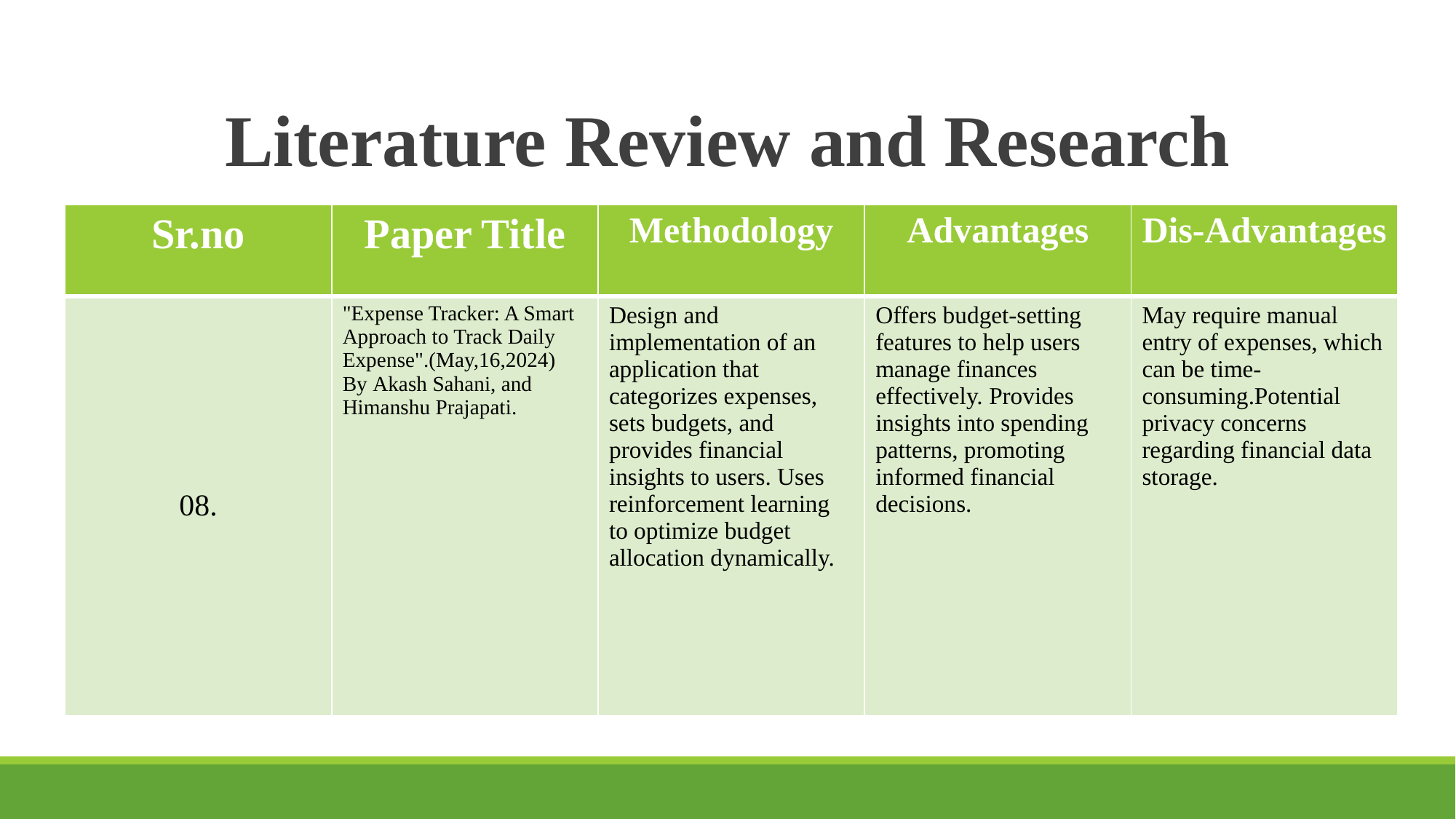

# Literature Review and Research
| Sr.no | Paper Title | Methodology | Advantages | Dis-Advantages |
| --- | --- | --- | --- | --- |
| 08. | "Expense Tracker: A Smart Approach to Track Daily Expense".(May,16,2024) By Akash Sahani, and Himanshu Prajapati. | Design and implementation of an application that categorizes expenses, sets budgets, and provides financial insights to users. Uses reinforcement learning to optimize budget allocation dynamically. | Offers budget-setting features to help users manage finances effectively. Provides insights into spending patterns, promoting informed financial decisions. | May require manual entry of expenses, which can be time-consuming.Potential privacy concerns regarding financial data storage. |